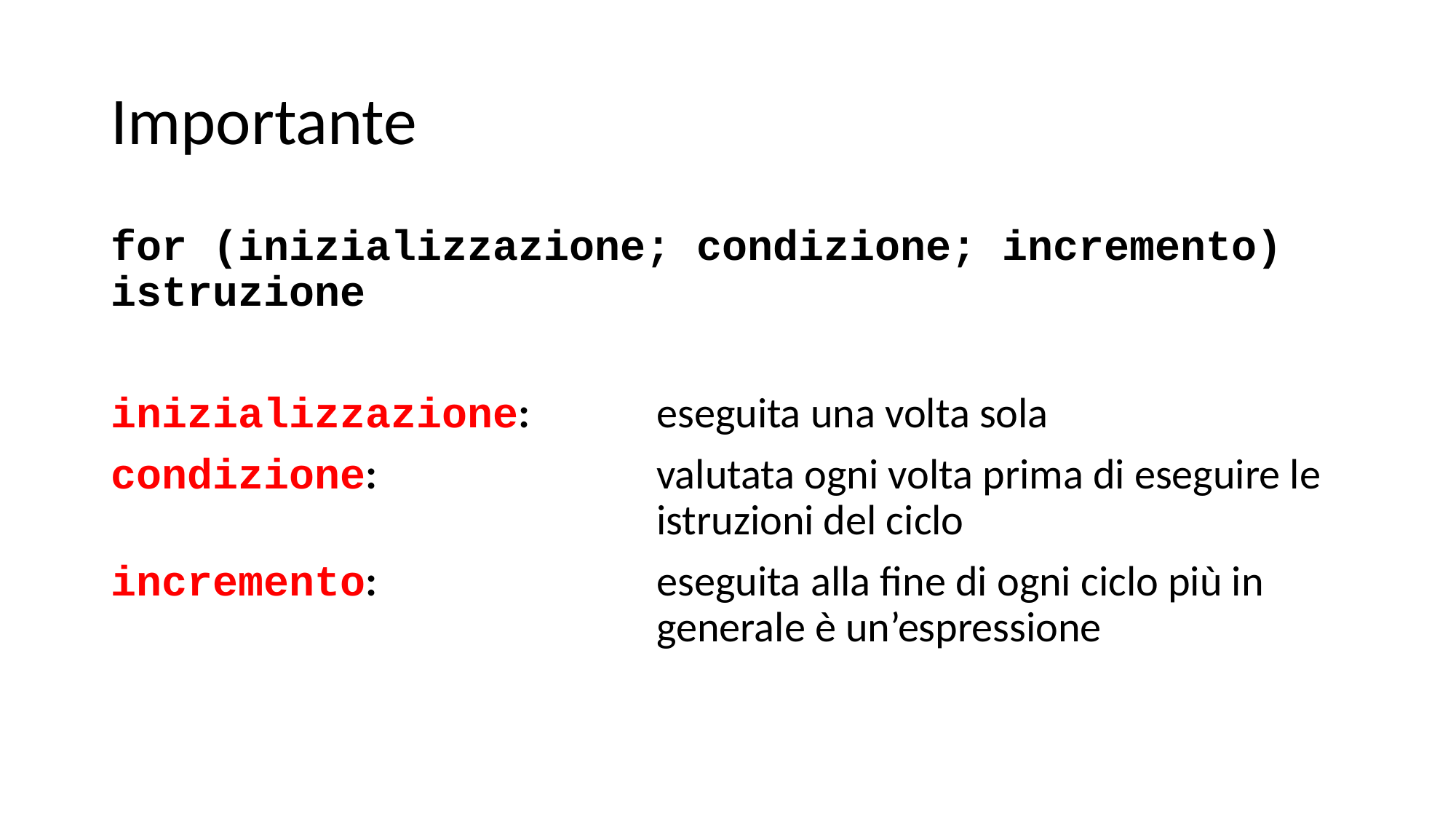

# Importante
for (inizializzazione; condizione; incremento) 	istruzione

inizializzazione: 		eseguita una volta sola
condizione: 			valutata ogni volta prima di eseguire le 					istruzioni del ciclo
incremento: 			eseguita alla fine di ogni ciclo più in 						generale è un’espressione